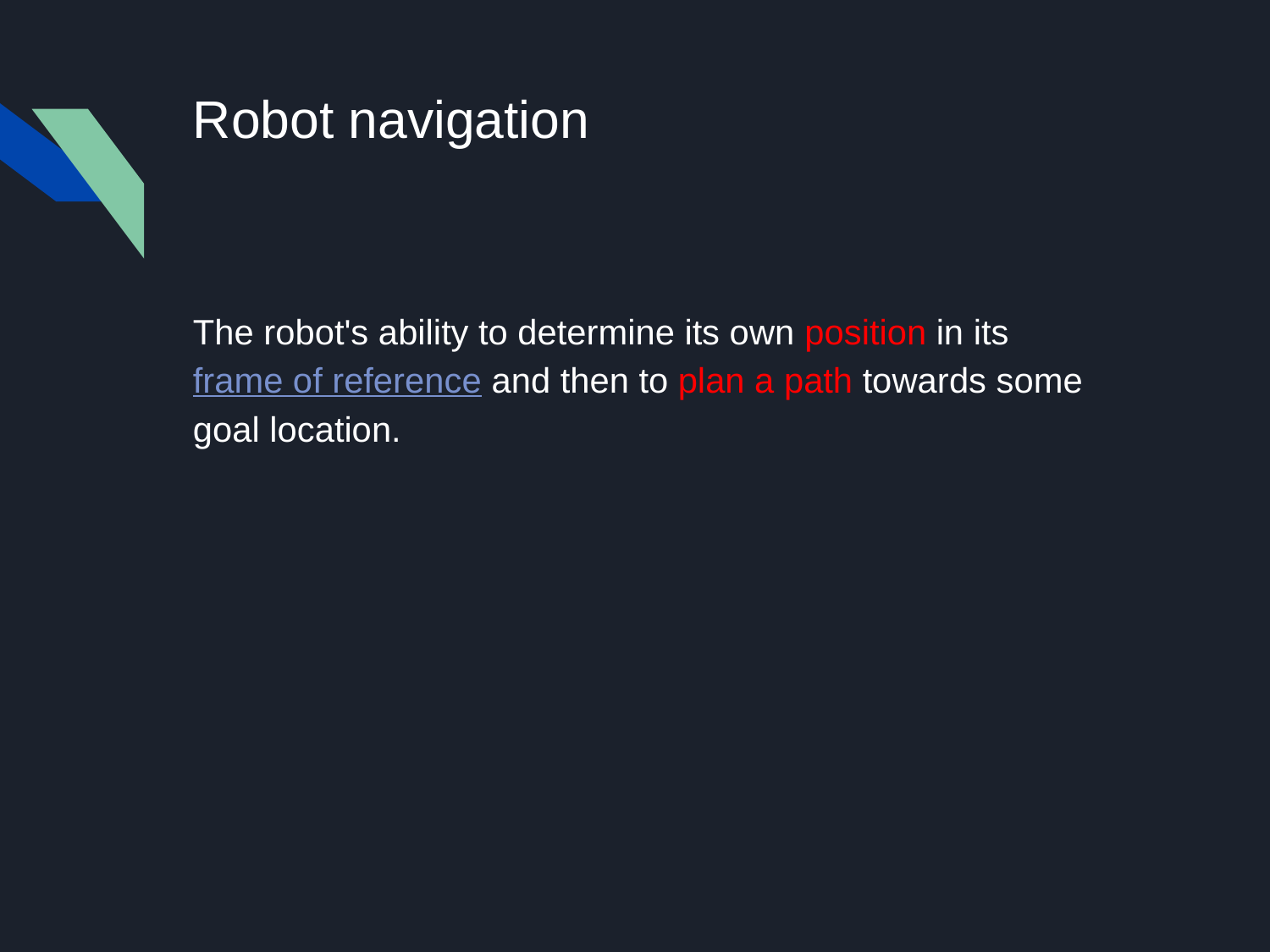

# Robot navigation
The robot's ability to determine its own position in its frame of reference and then to plan a path towards some goal location.